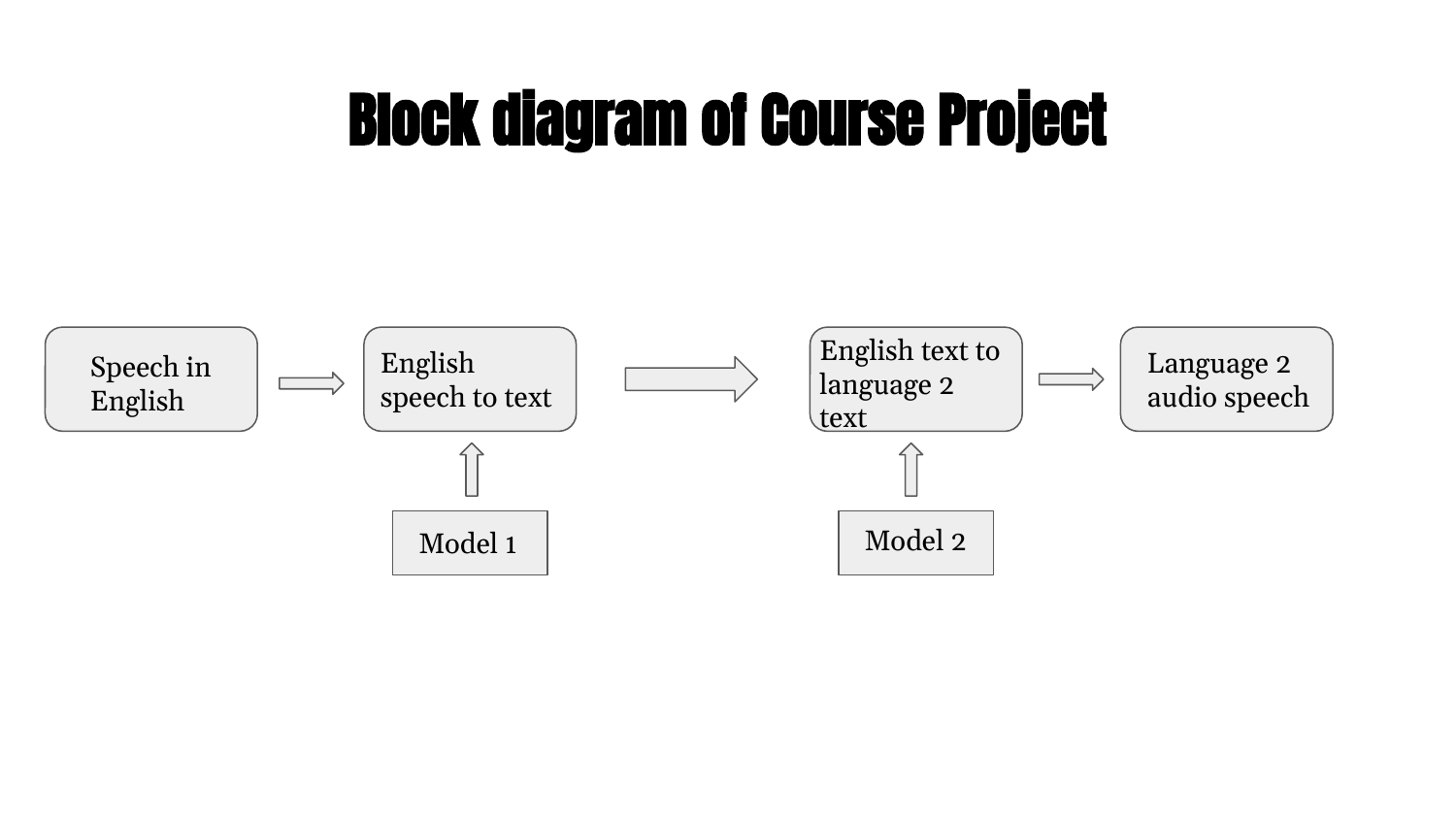

# Block diagram of Course Project
English text to language 2 text

English speech to text
Language 2 audio speech
Speech in English

Model 2
Model 1